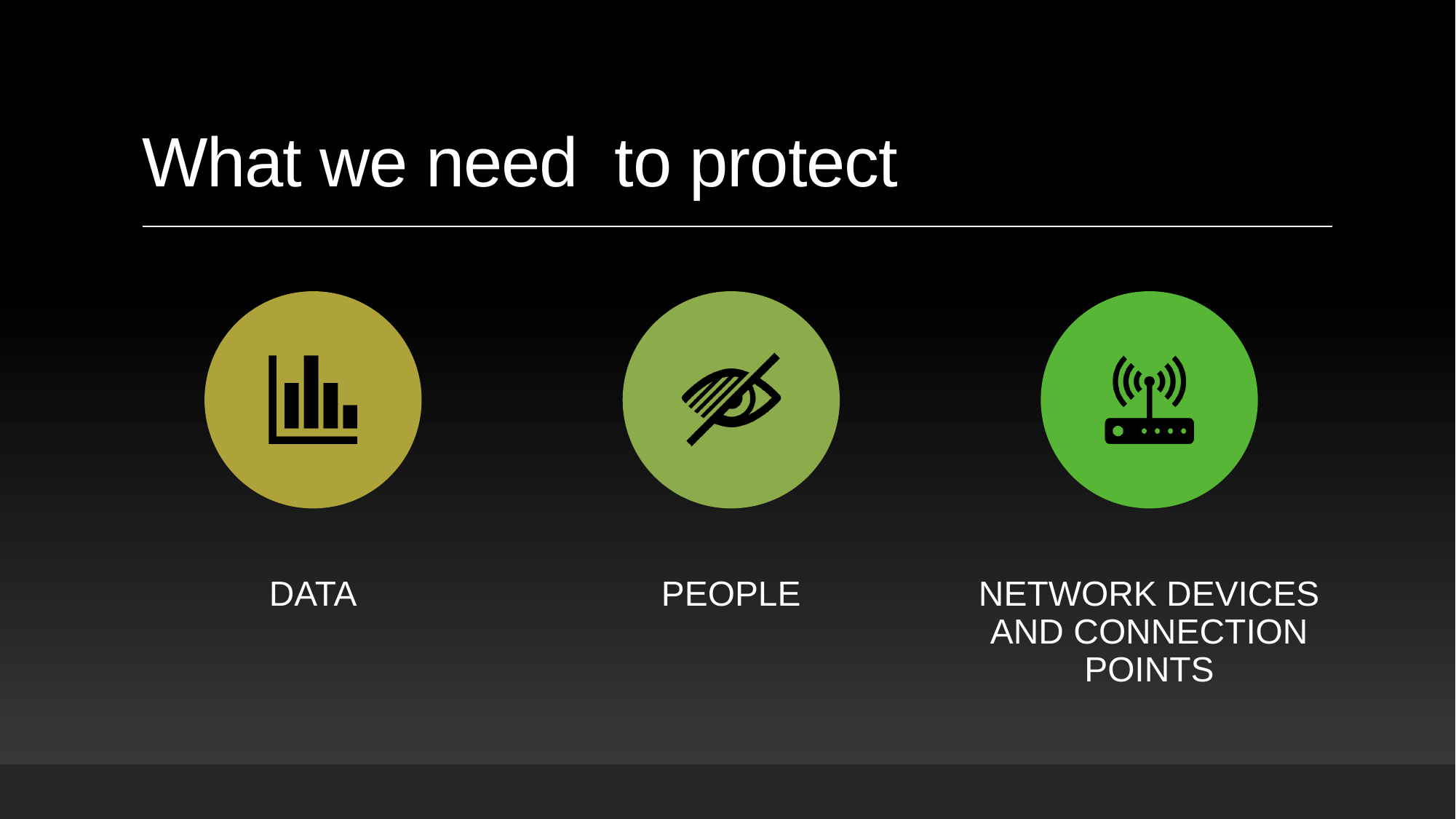

# What we need  to protect
Data
People
Network Devices and connection points